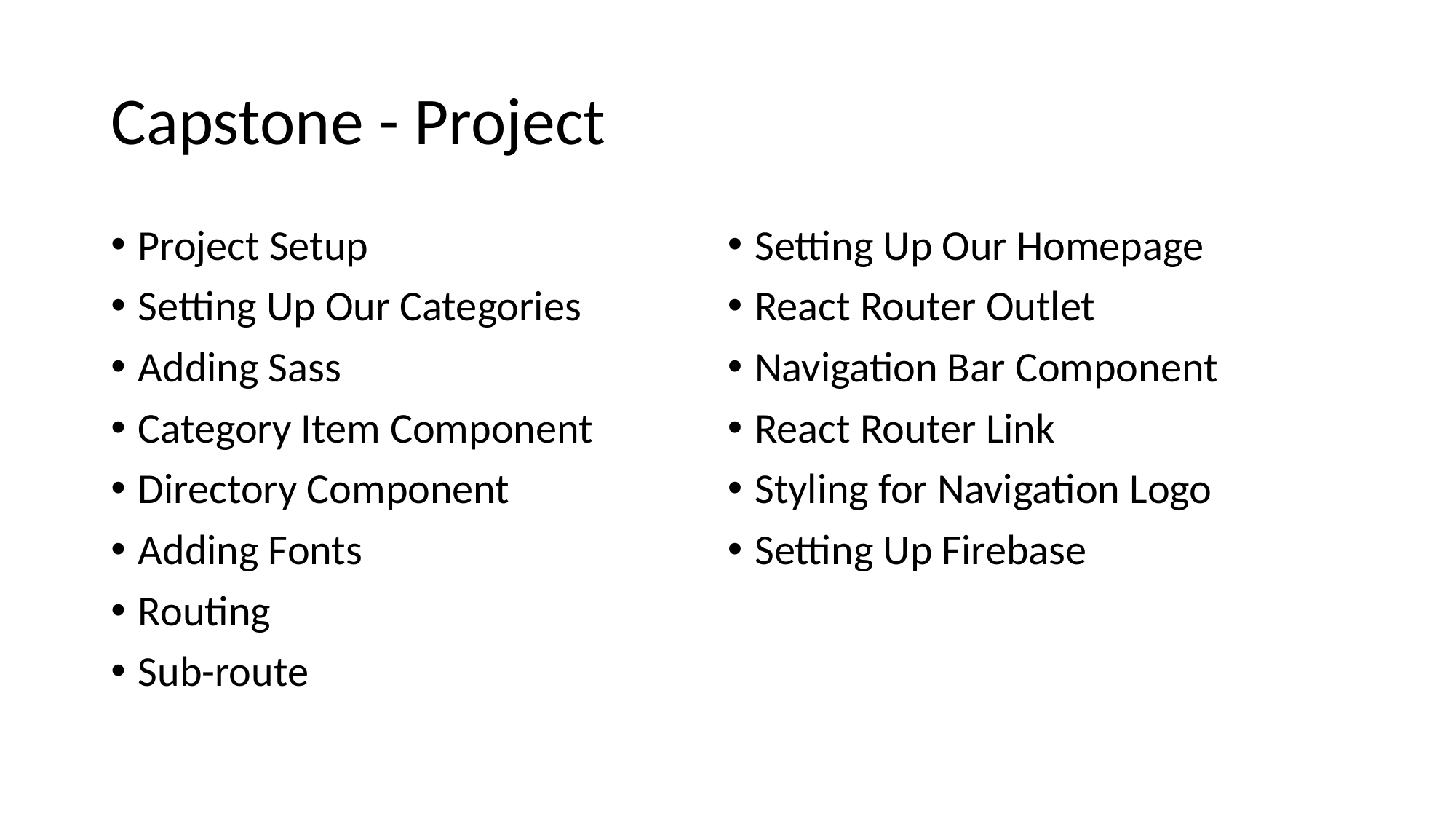

# Capstone - Project
Project Setup
Setting Up Our Categories
Adding Sass
Category Item Component
Directory Component
Adding Fonts
Routing
Sub-route
Setting Up Our Homepage
React Router Outlet
Navigation Bar Component
React Router Link
Styling for Navigation Logo
Setting Up Firebase